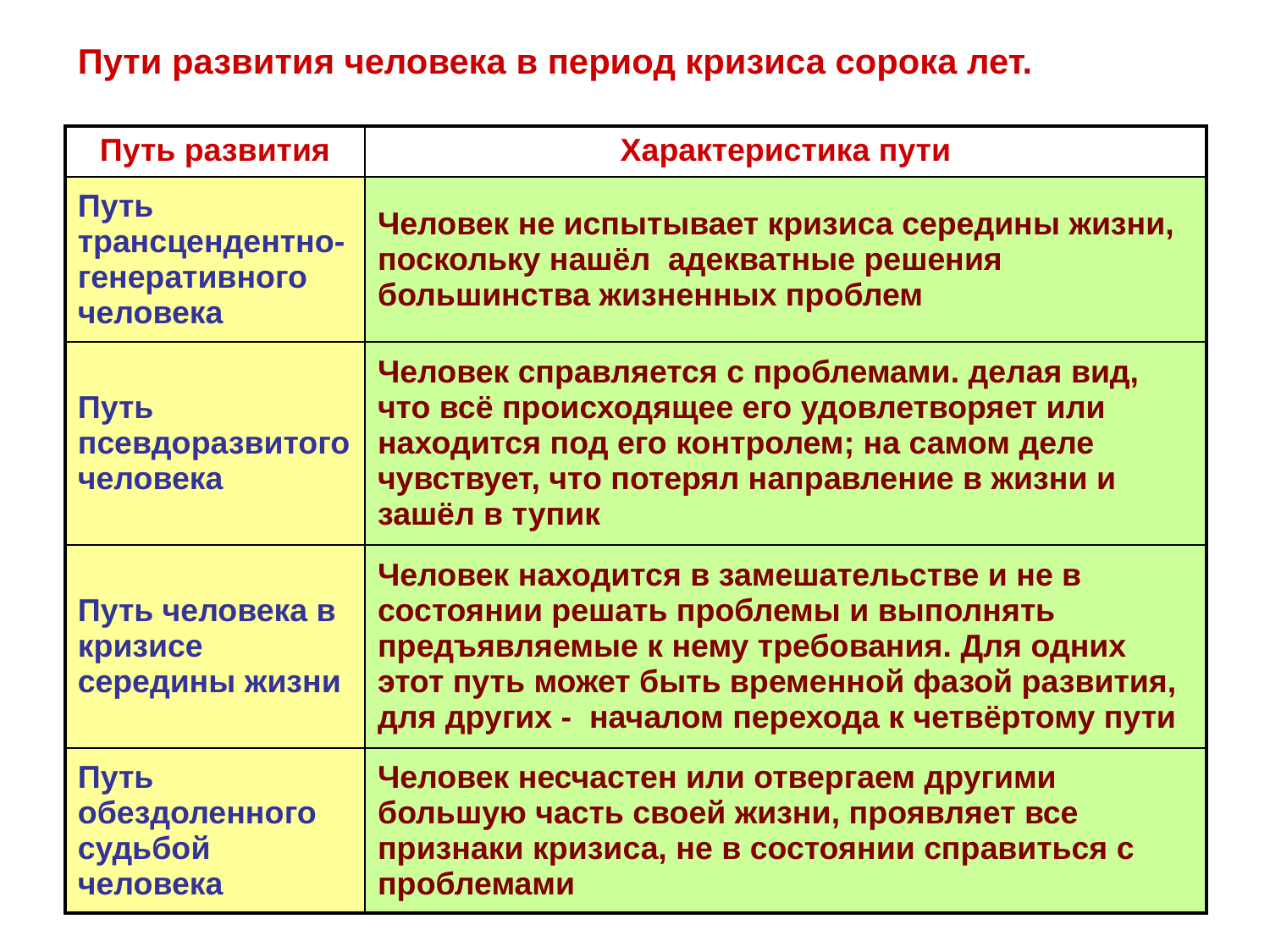

Пути развития человека в период кризиса сорока лет.
| Путь развития | Характеристика пути |
| --- | --- |
| Путь трансцендентно-генеративного человека | Человек не испытывает кризиса середины жизни, поскольку нашёл адекватные решения большинства жизненных проблем |
| Путь псевдоразвитого человека | Человек справляется с проблемами. делая вид, что всё происходящее его удовлетворяет или находится под его контролем; на самом деле чувствует, что потерял направление в жизни и зашёл в тупик |
| Путь человека в кризисе середины жизни | Человек находится в замешательстве и не в состоянии решать проблемы и выполнять предъявляемые к нему требования. Для одних этот путь может быть временной фазой развития, для других - началом перехода к четвёртому пути |
| Путь обездоленного судьбой человека | Человек несчастен или отвергаем другими большую часть своей жизни, проявляет все признаки кризиса, не в состоянии справиться с проблемами |